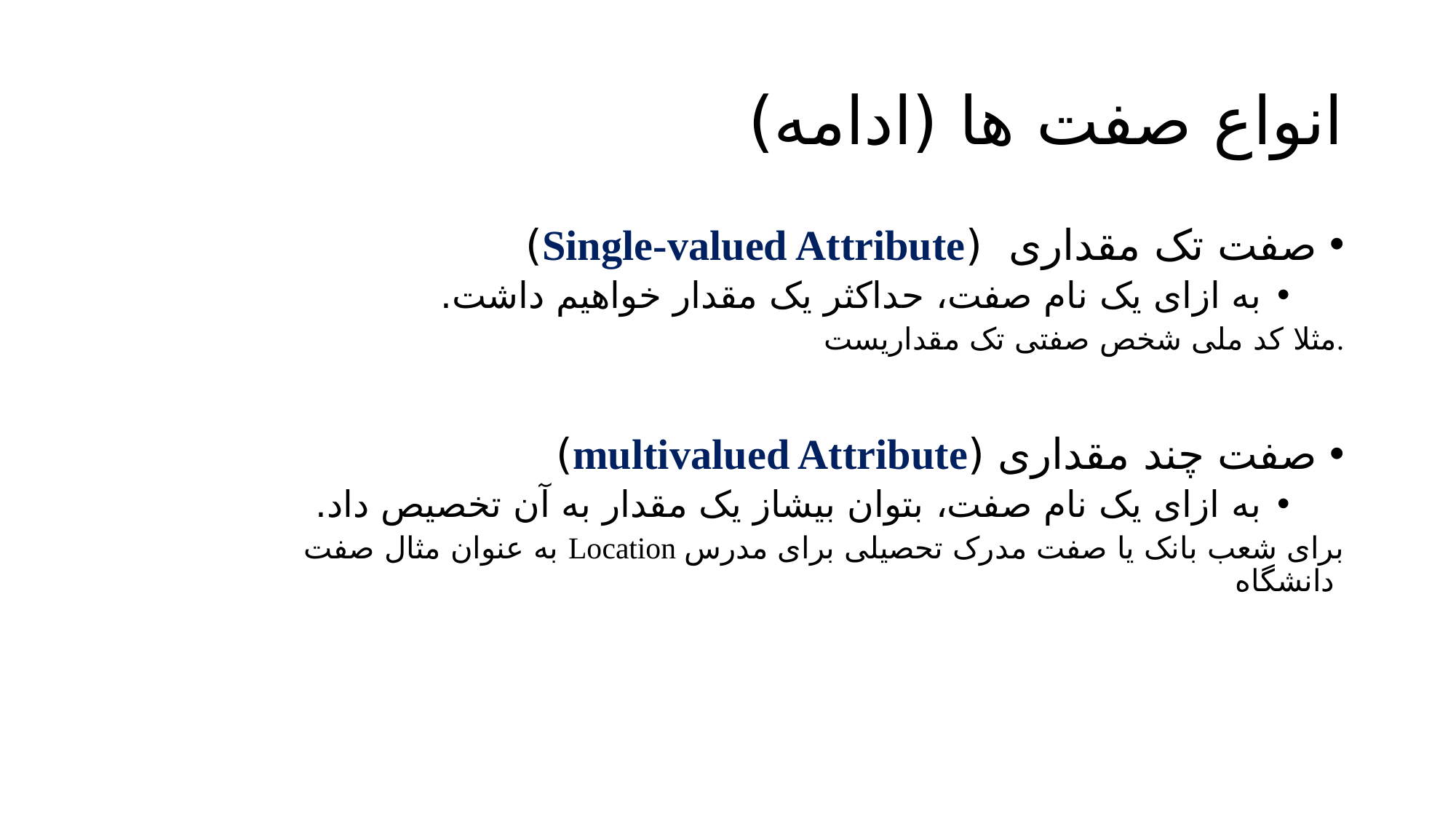

# انواع صفت ها (ادامه)
صفت تک مقداری  (Single-valued Attribute)
به ازای یک نام صفت، حداکثر یک مقدار خواهیم داشت.
مثلا کد ملی شخص صفتی تک مقداریست.

صفت چند مقداری (multivalued Attribute)
به ازای یک نام صفت، بتوان بیشاز یک مقدار به آن تخصیص داد.
به عنوان مثال صفت Location برای شعب بانک یا صفت مدرک تحصیلی برای مدرس دانشگاه